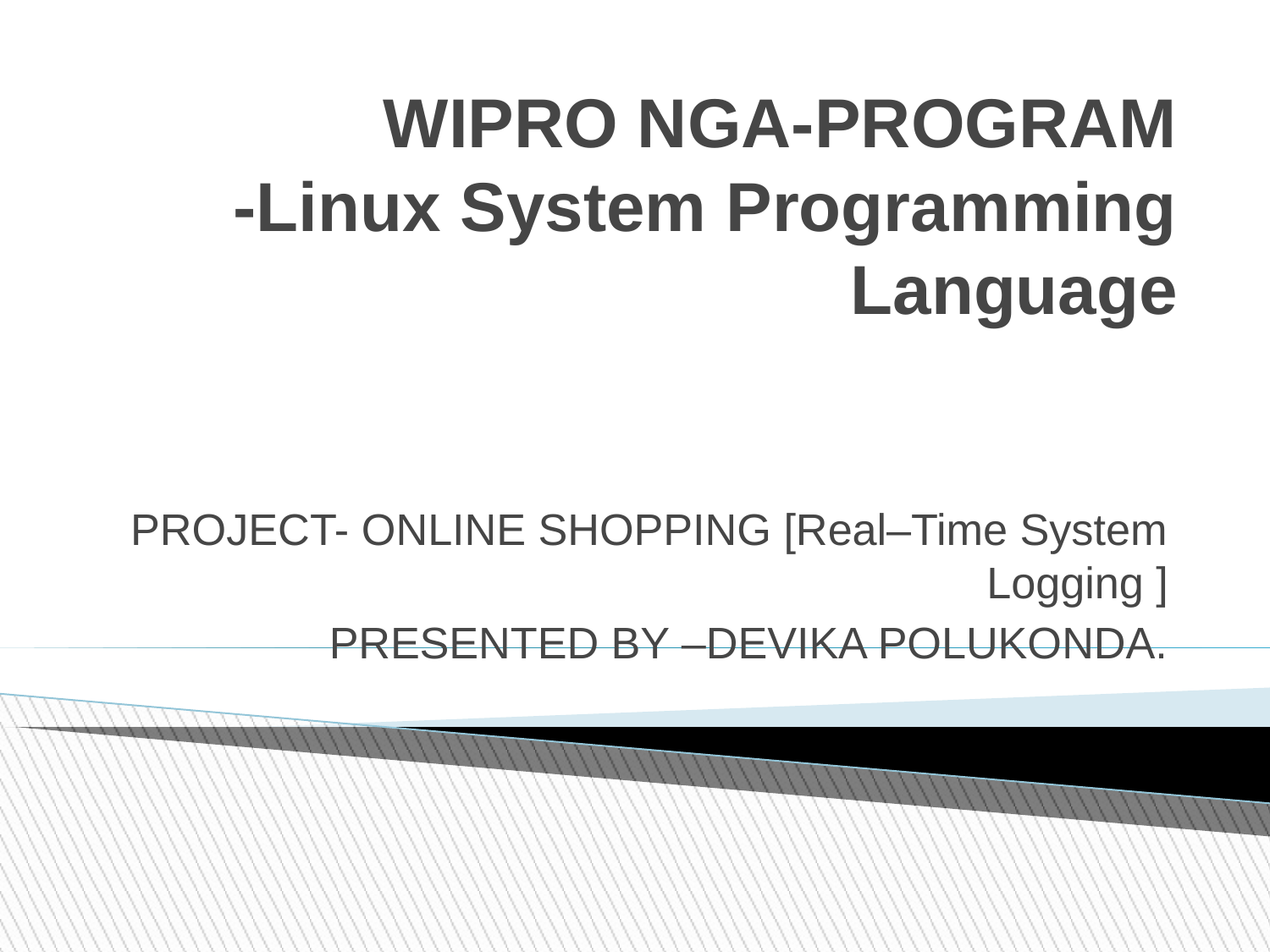

# WIPRO NGA-PROGRAM -Linux System Programming Language
PROJECT- ONLINE SHOPPING [Real–Time System Logging ]
PRESENTED BY –DEVIKA POLUKONDA.